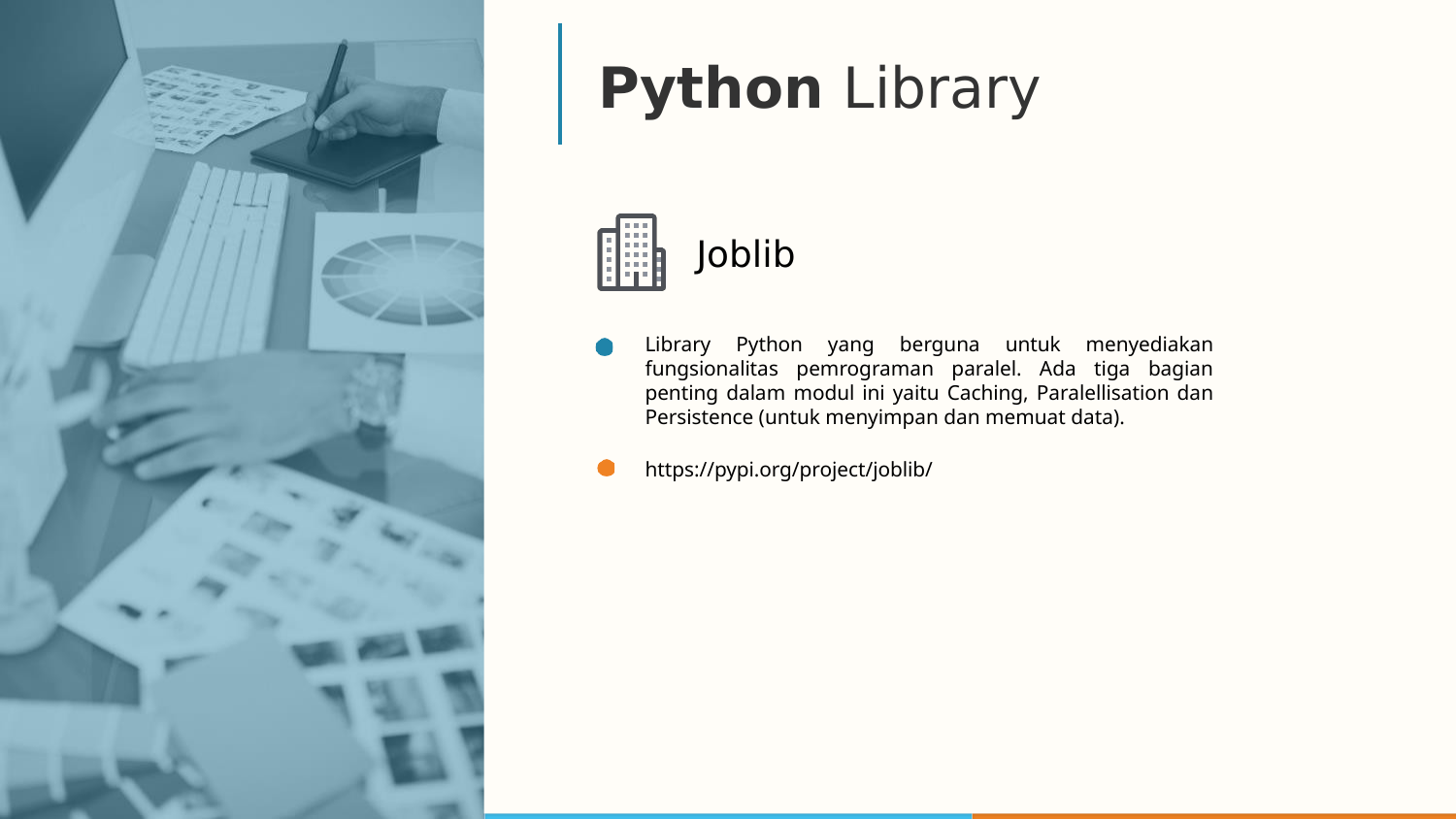

24

Python Library

Joblib
Library Python yang berguna untuk menyediakan fungsionalitas pemrograman paralel. Ada tiga bagian penting dalam modul ini yaitu Caching, Paralellisation dan Persistence (untuk menyimpan dan memuat data).

https://pypi.org/project/joblib/